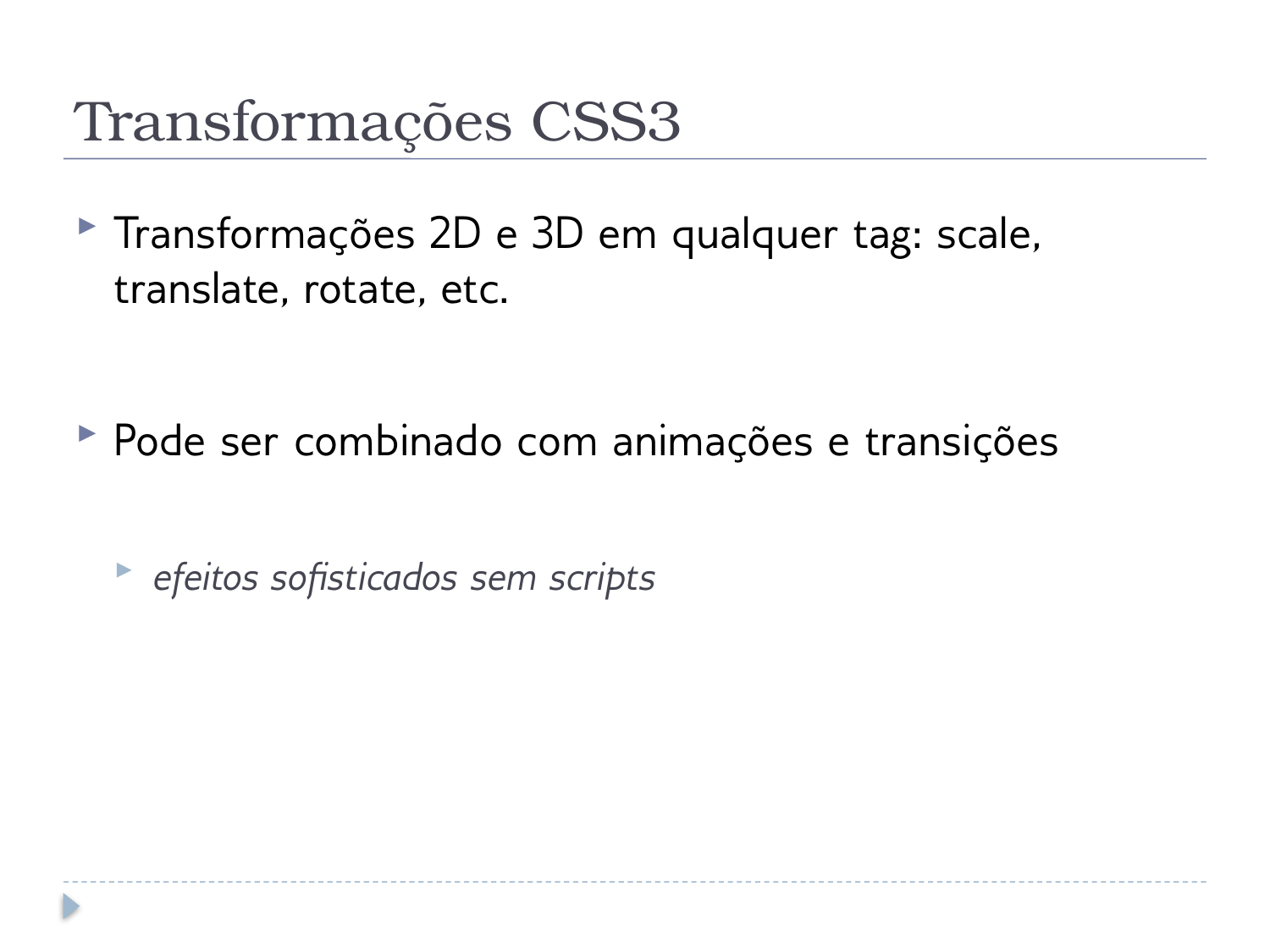

# Transformações CSS3
Transformações 2D e 3D em qualquer tag: scale, translate, rotate, etc.

Pode ser combinado com animações e transições

efeitos sofisticados sem scripts